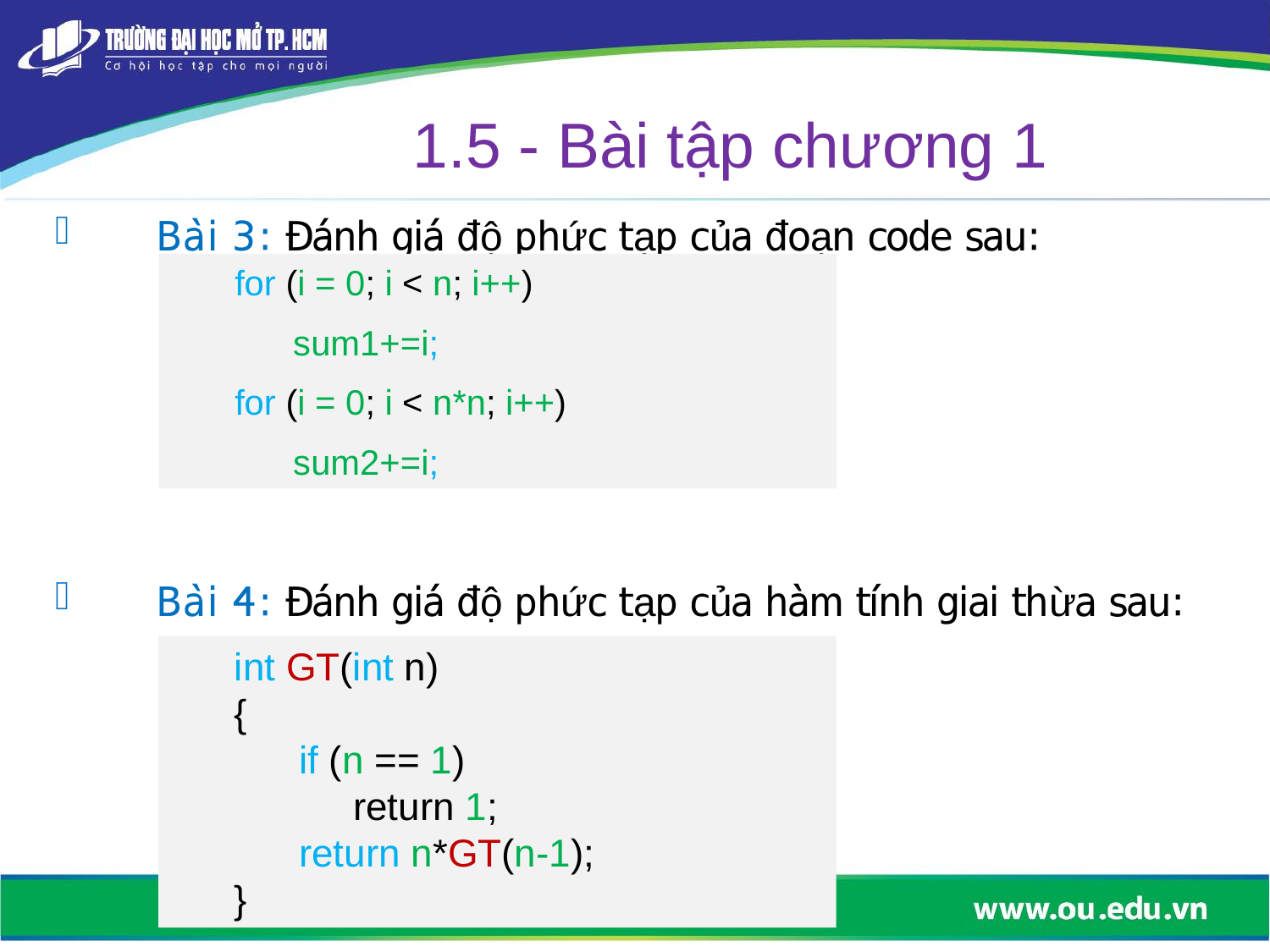

1.5 - Bài tập chương 1
Bài 3: Đánh giá độ phức tạp của đoạn code sau:

Bài 4: Đánh giá độ phức tạp của hàm tính giai thừa sau:

for (i = 0; i < n; i++)
      sum1+=i;
for (i = 0; i < n*n; i++)
      sum2+=i;

int GT(int n)
{
      if (n == 1)
           return 1;
      return n*GT(n-1);
}